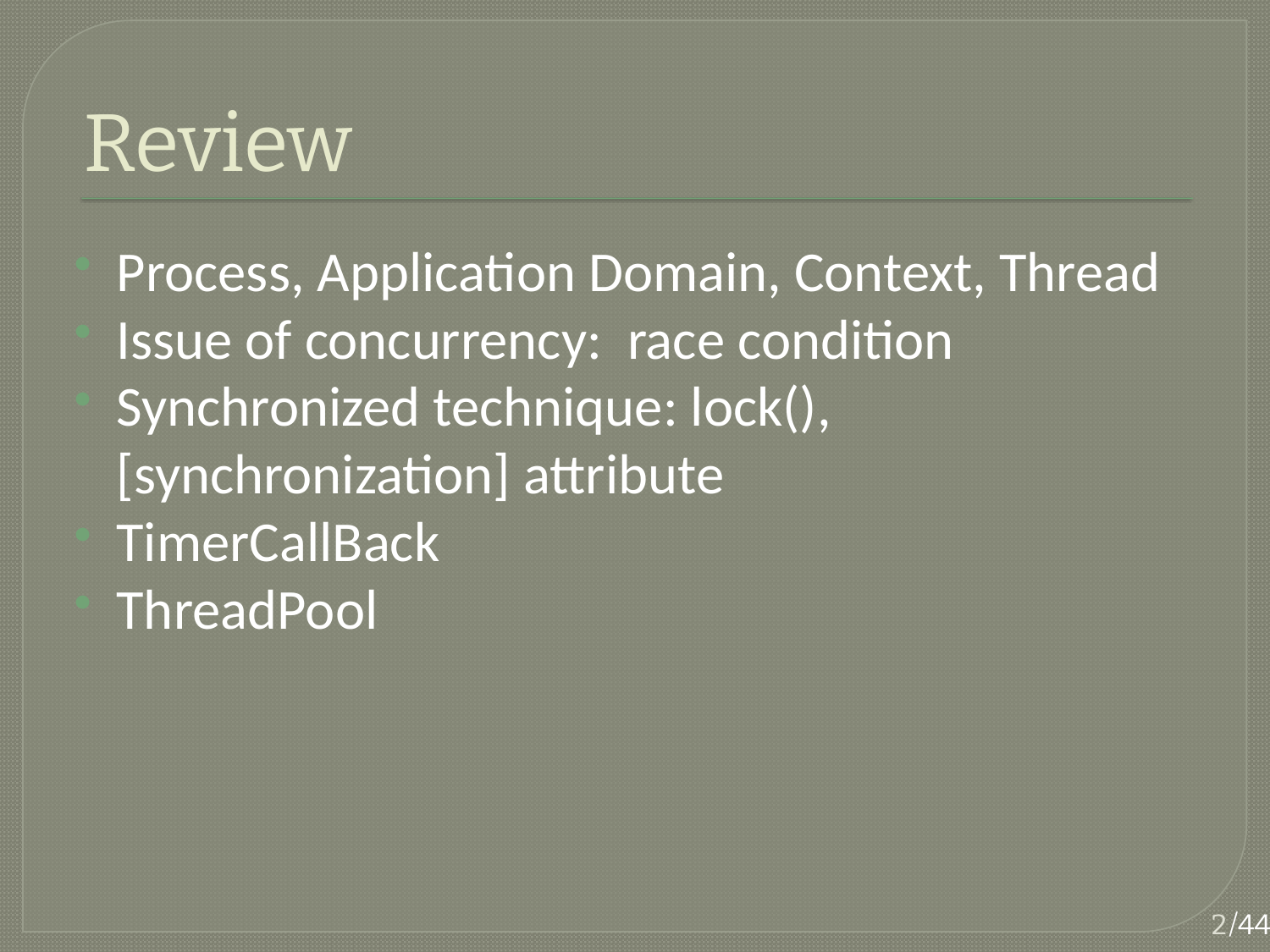

# Review
Process, Application Domain, Context, Thread
Issue of concurrency:  race condition
Synchronized technique: lock(), [synchronization] attribute
TimerCallBack
ThreadPool

2